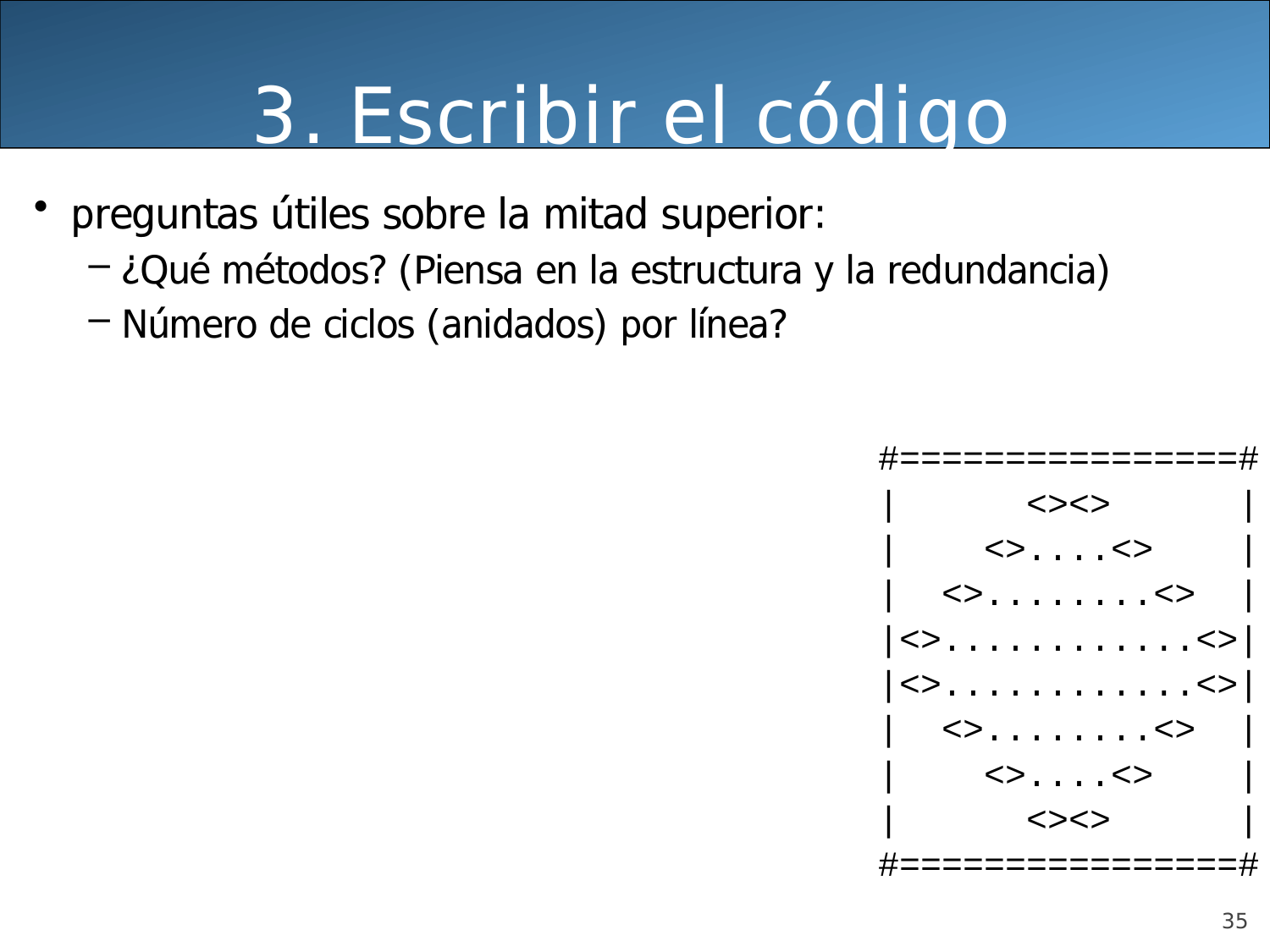

3. Escribir el código
preguntas útiles sobre la mitad superior:
¿Qué métodos? (Piensa en la estructura y la redundancia)
Número de ciclos (anidados) por línea?
#================#
|      <><>      |
|    <>....<>    |
|  <>........<>  |
|<>............<>|
|<>............<>|
|  <>........<>  |
|    <>....<>    |
|      <><>      |
#================#